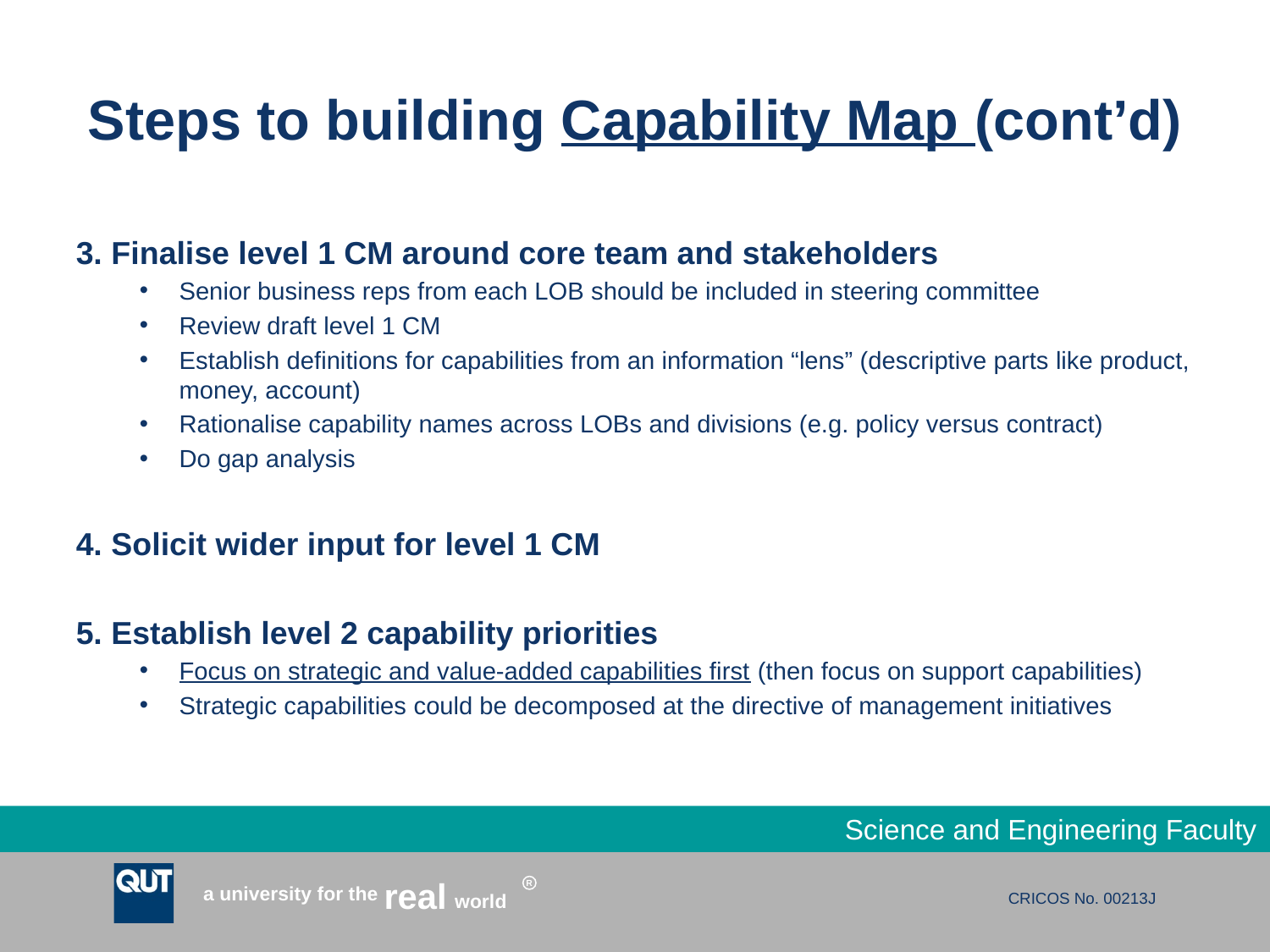

# Steps to building Capability Map (cont’d)
3. Finalise level 1 CM around core team and stakeholders
Senior business reps from each LOB should be included in steering committee
Review draft level 1 CM
Establish definitions for capabilities from an information “lens” (descriptive parts like product, money, account)
Rationalise capability names across LOBs and divisions (e.g. policy versus contract)
Do gap analysis

4. Solicit wider input for level 1 CM

5. Establish level 2 capability priorities
Focus on strategic and value-added capabilities first (then focus on support capabilities)
Strategic capabilities could be decomposed at the directive of management initiatives